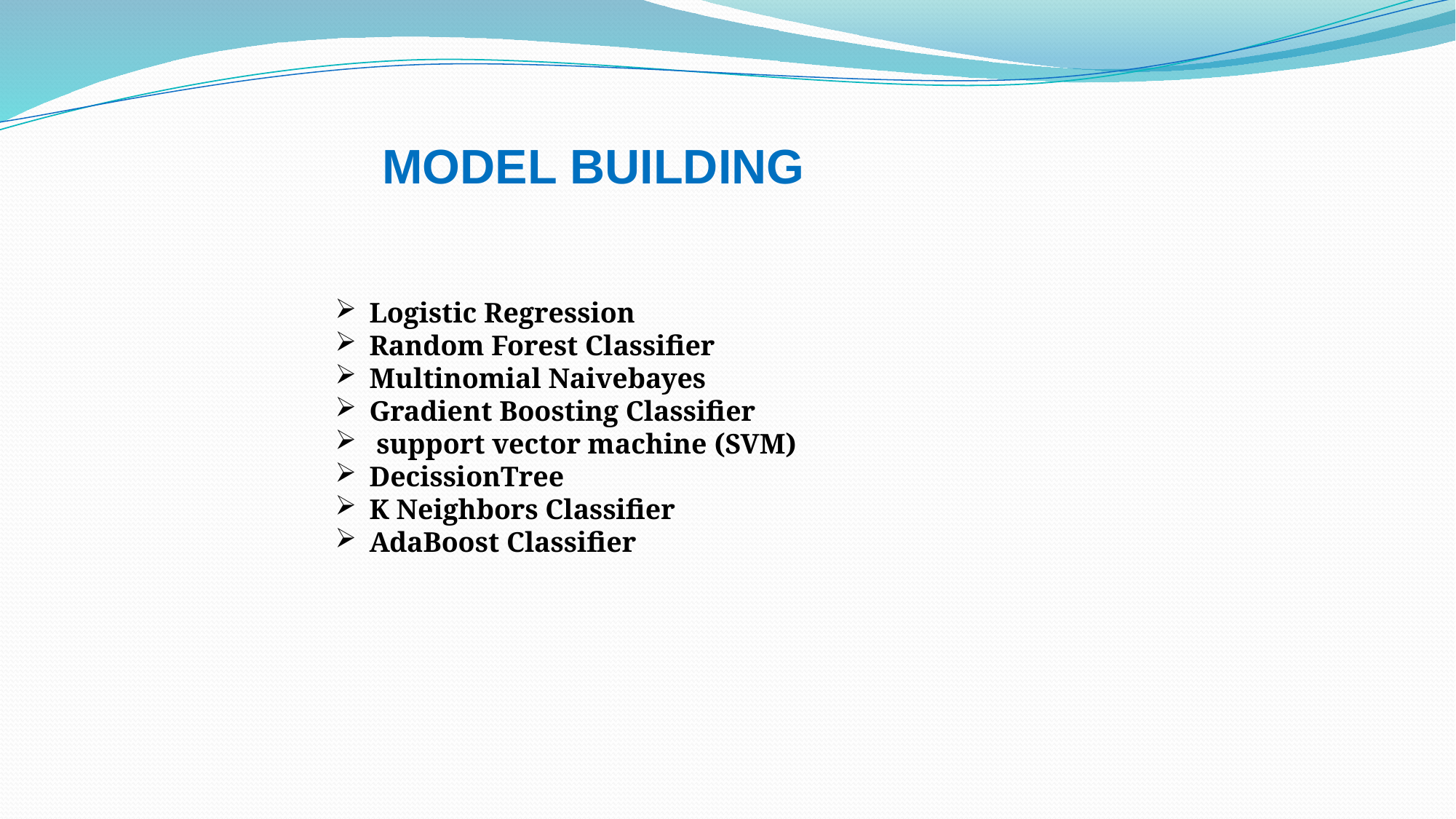

MODEL BUILDING

Logistic Regression
Random Forest Classifier
Multinomial Naivebayes
Gradient Boosting Classifier
 support vector machine (SVM)
DecissionTree
K Neighbors Classifier
AdaBoost Classifier